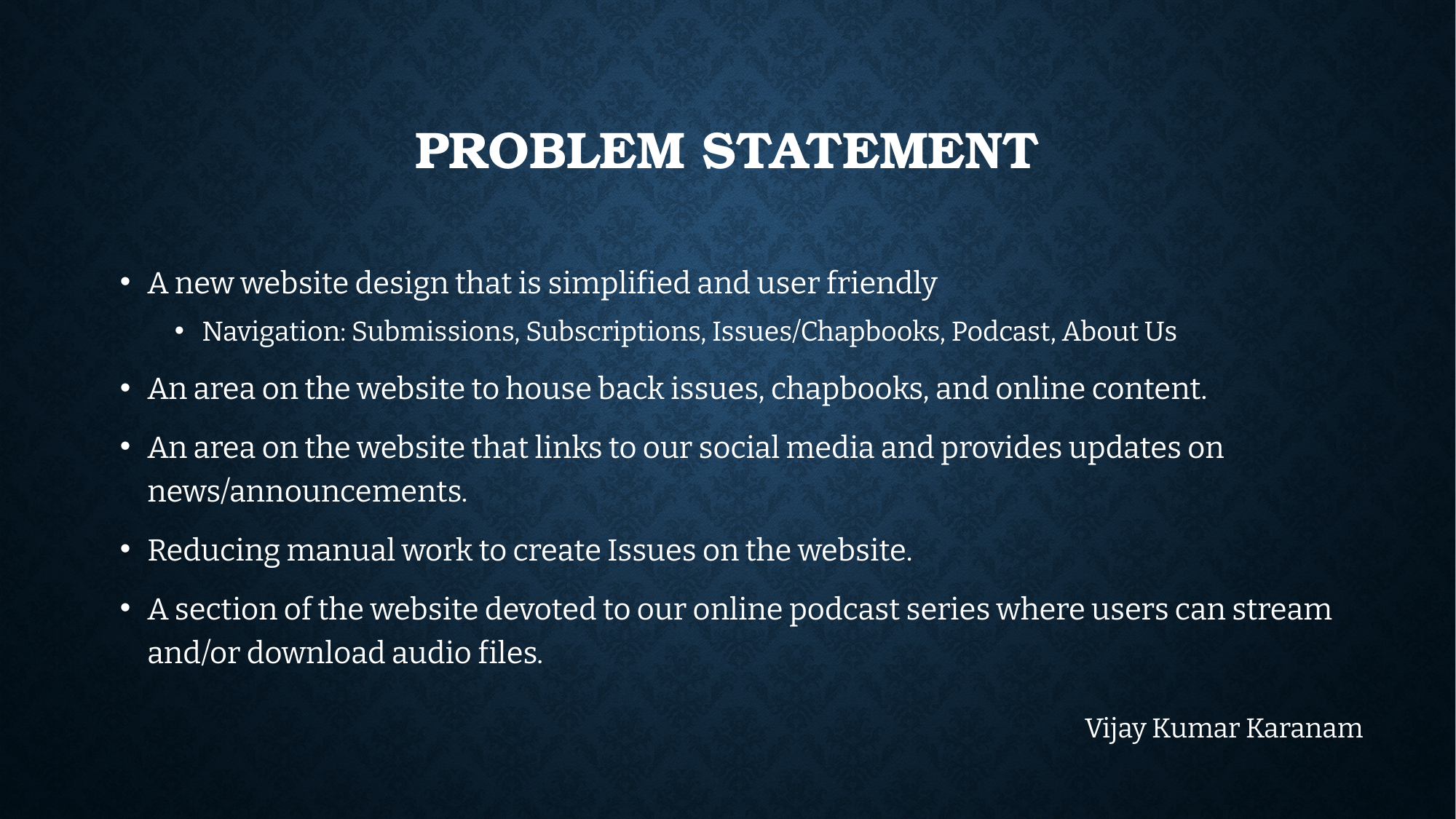

# Problem Statement
A new website design that is simplified and user friendly
Navigation: Submissions, Subscriptions, Issues/Chapbooks, Podcast, About Us
An area on the website to house back issues, chapbooks, and online content.
An area on the website that links to our social media and provides updates on news/announcements.
Reducing manual work to create Issues on the website.
A section of the website devoted to our online podcast series where users can stream and/or download audio files.
Vijay Kumar Karanam